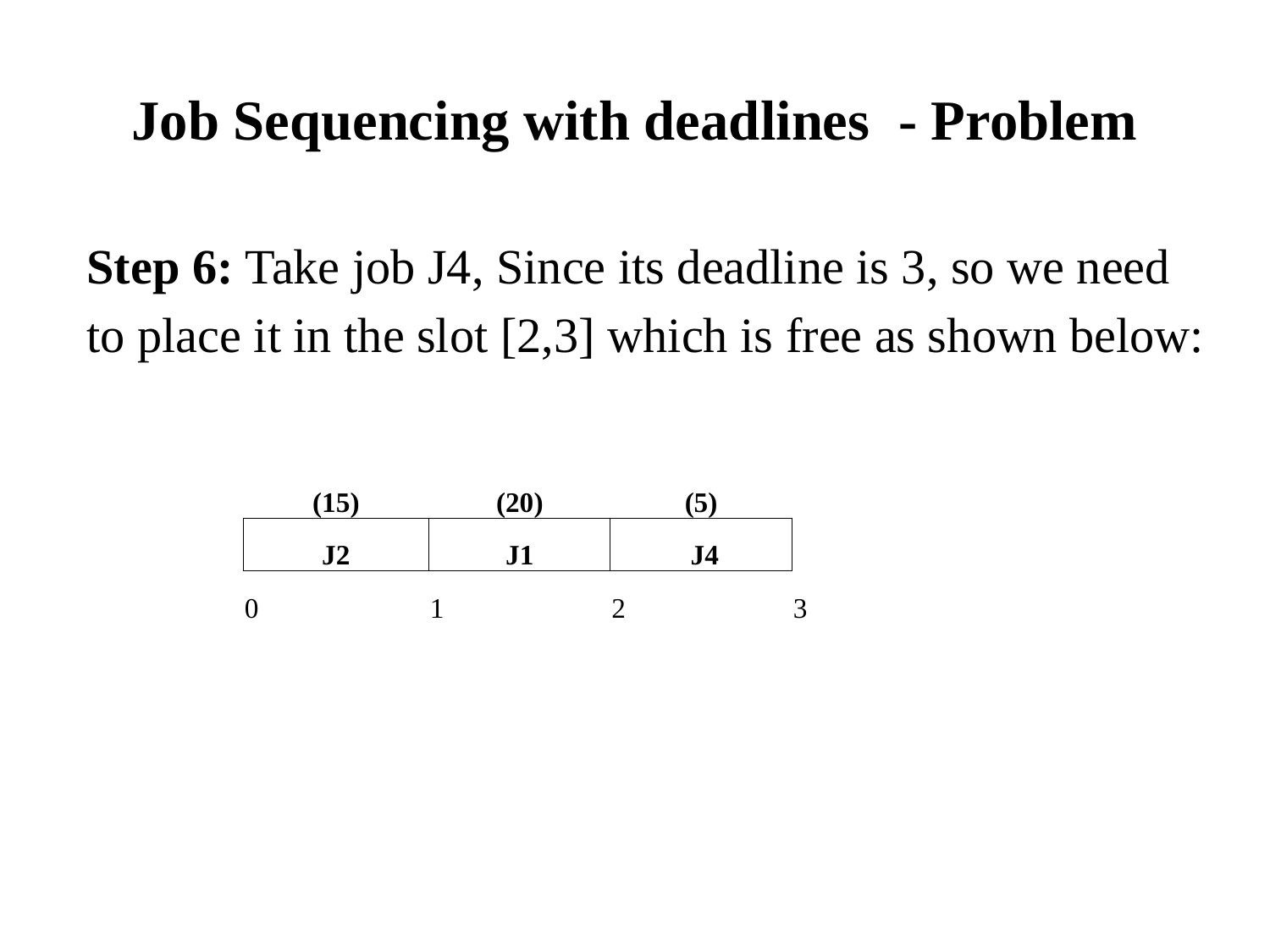

# Job Sequencing with deadlines  - Problem

Step 6: Take job J4, Since its deadline is 3, so we need
to place it in the slot [2,3] which is free as shown below:

| (15) | (20) | (5) |  |
| --- | --- | --- | --- |
| J2 | J1 | J4 |  |
| 0 | 1 | 2 | 3 |